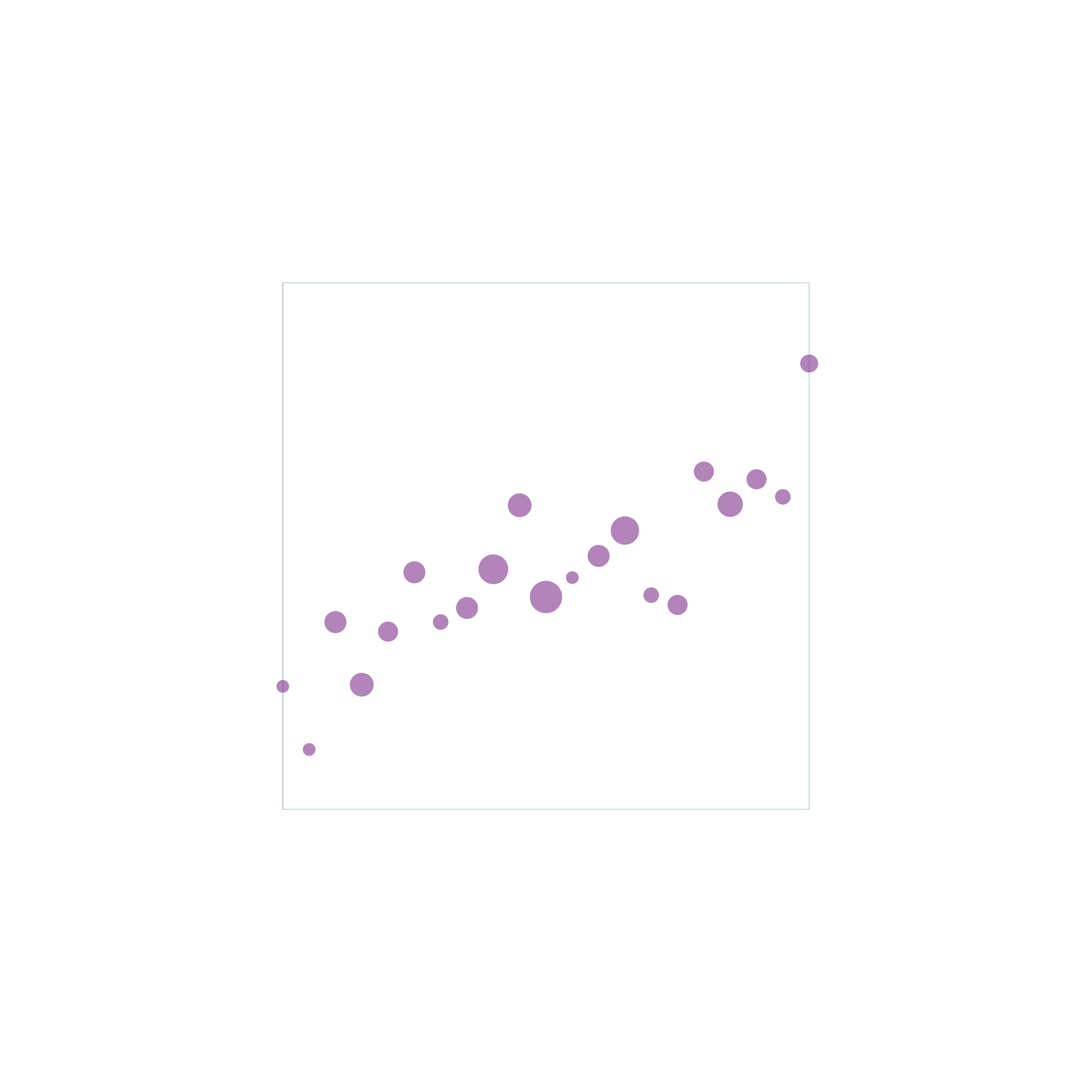

### Chart

| Category | In-house (employee at a brand/company) | Partnership (shared ownership) |
|---|---|---|